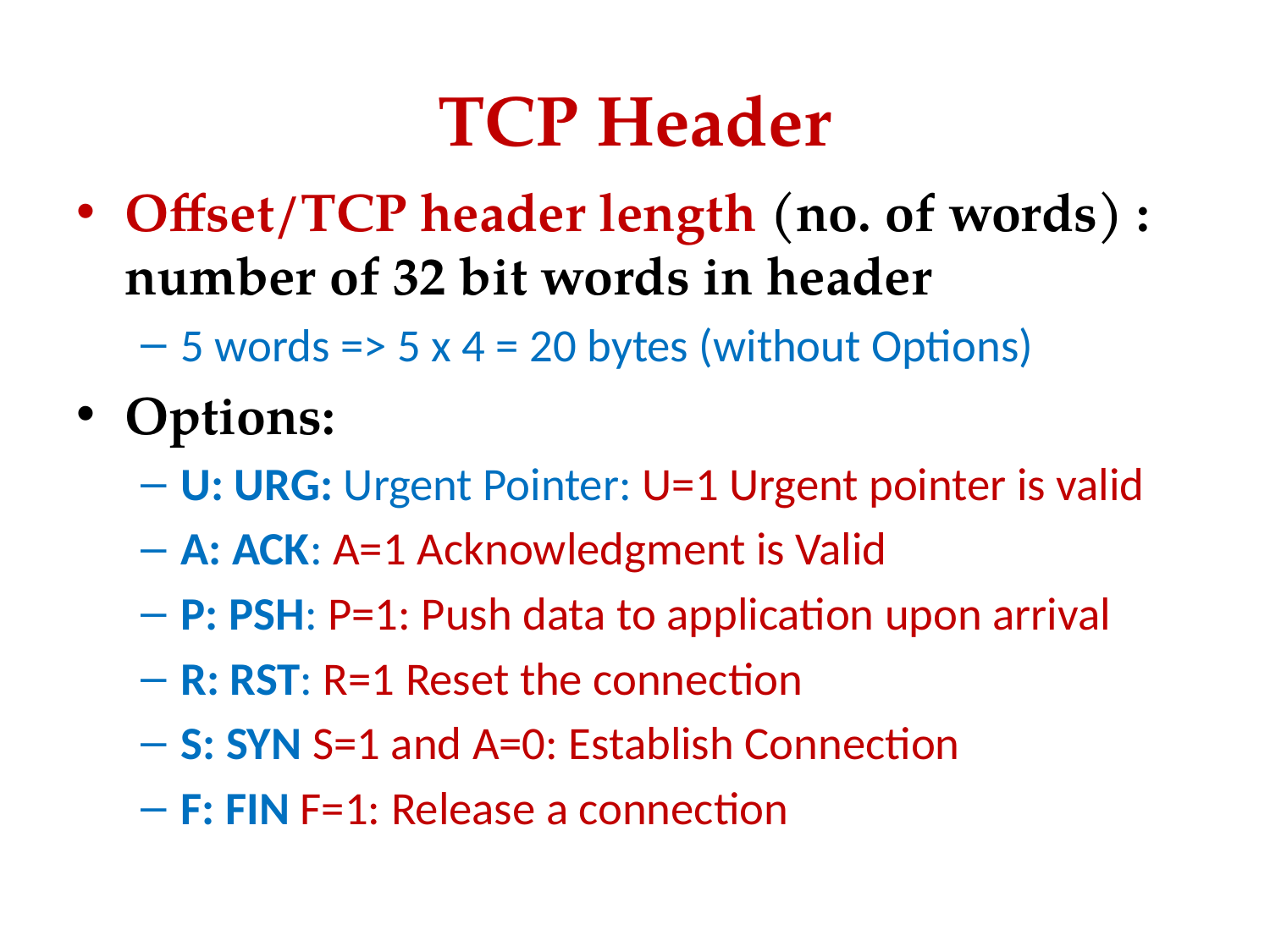

# TCP Header
Offset/TCP header length (no. of words) : number of 32 bit words in header
5 words => 5 x 4 = 20 bytes (without Options)
Options:
U: URG: Urgent Pointer: U=1 Urgent pointer is valid
A: ACK: A=1 Acknowledgment is Valid
P: PSH: P=1: Push data to application upon arrival
R: RST: R=1 Reset the connection
S: SYN S=1 and A=0: Establish Connection
F: FIN F=1: Release a connection